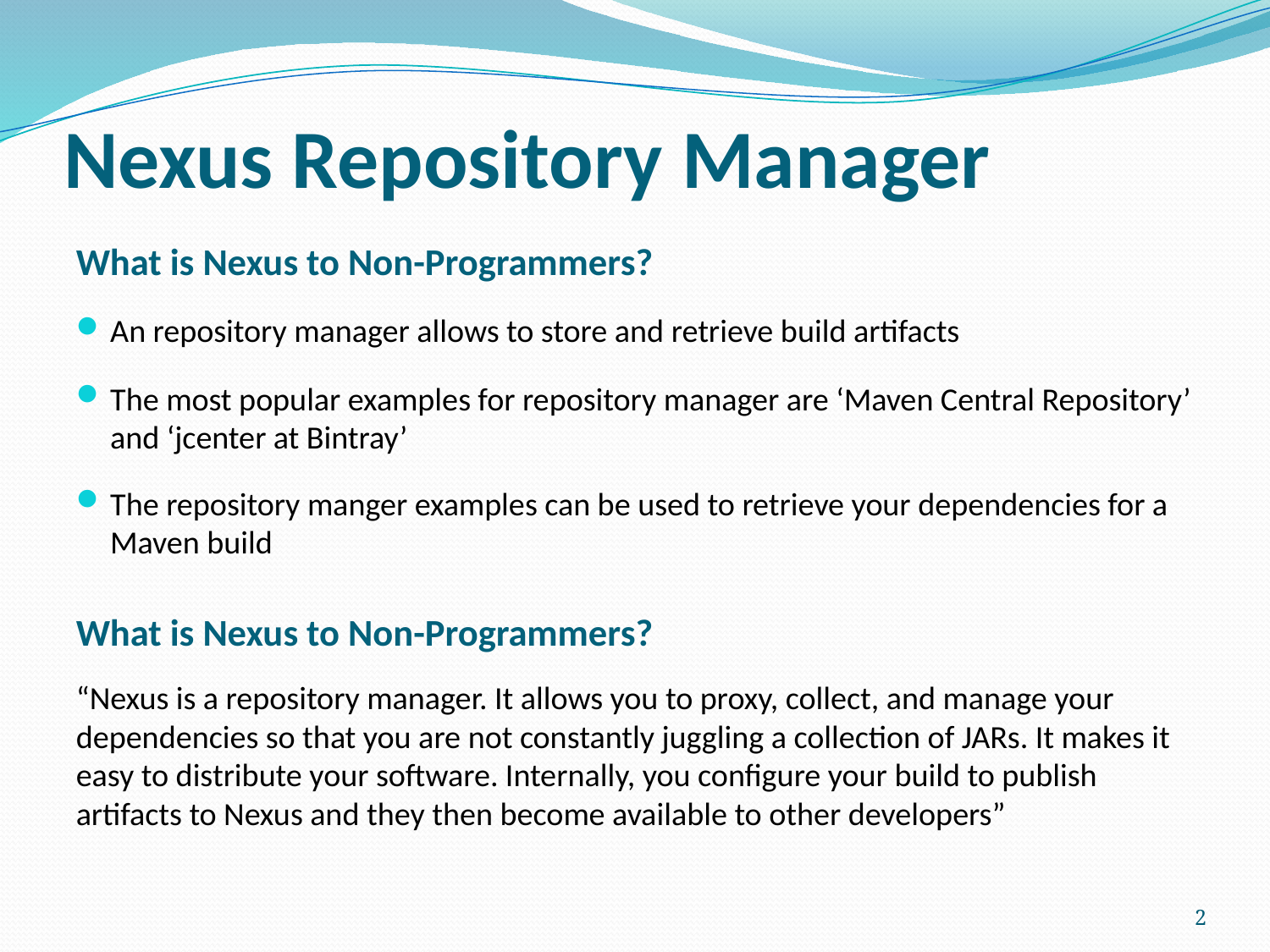

# Nexus Repository Manager
What is Nexus to Non-Programmers?
An repository manager allows to store and retrieve build artifacts
The most popular examples for repository manager are ‘Maven Central Repository’ and ‘jcenter at Bintray’
The repository manger examples can be used to retrieve your dependencies for a Maven build

What is Nexus to Non-Programmers?
“Nexus is a repository manager. It allows you to proxy, collect, and manage your dependencies so that you are not constantly juggling a collection of JARs. It makes it easy to distribute your software. Internally, you configure your build to publish artifacts to Nexus and they then become available to other developers”

2